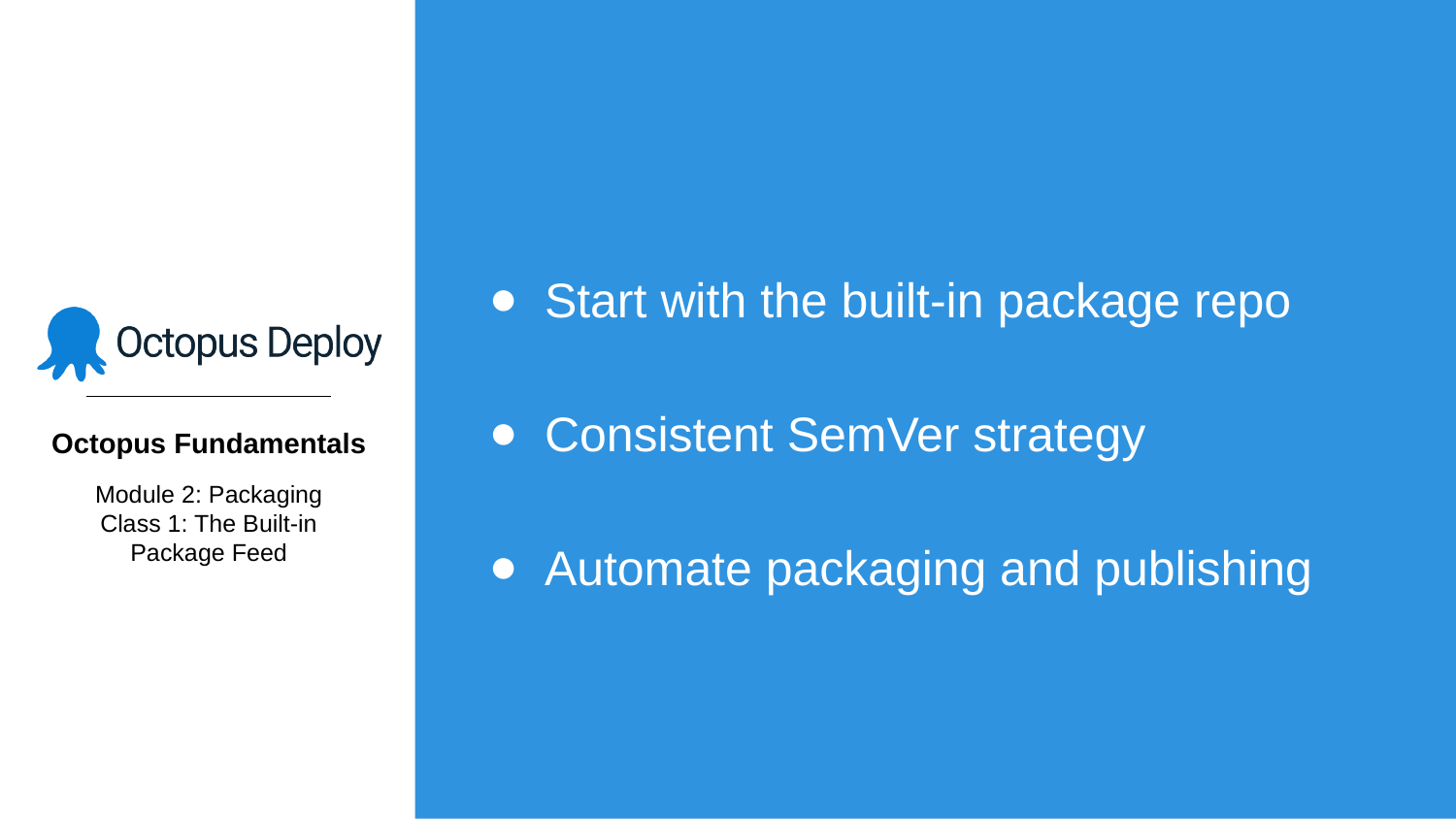

Start with the built-in package repo
Consistent SemVer strategy
Automate packaging and publishing